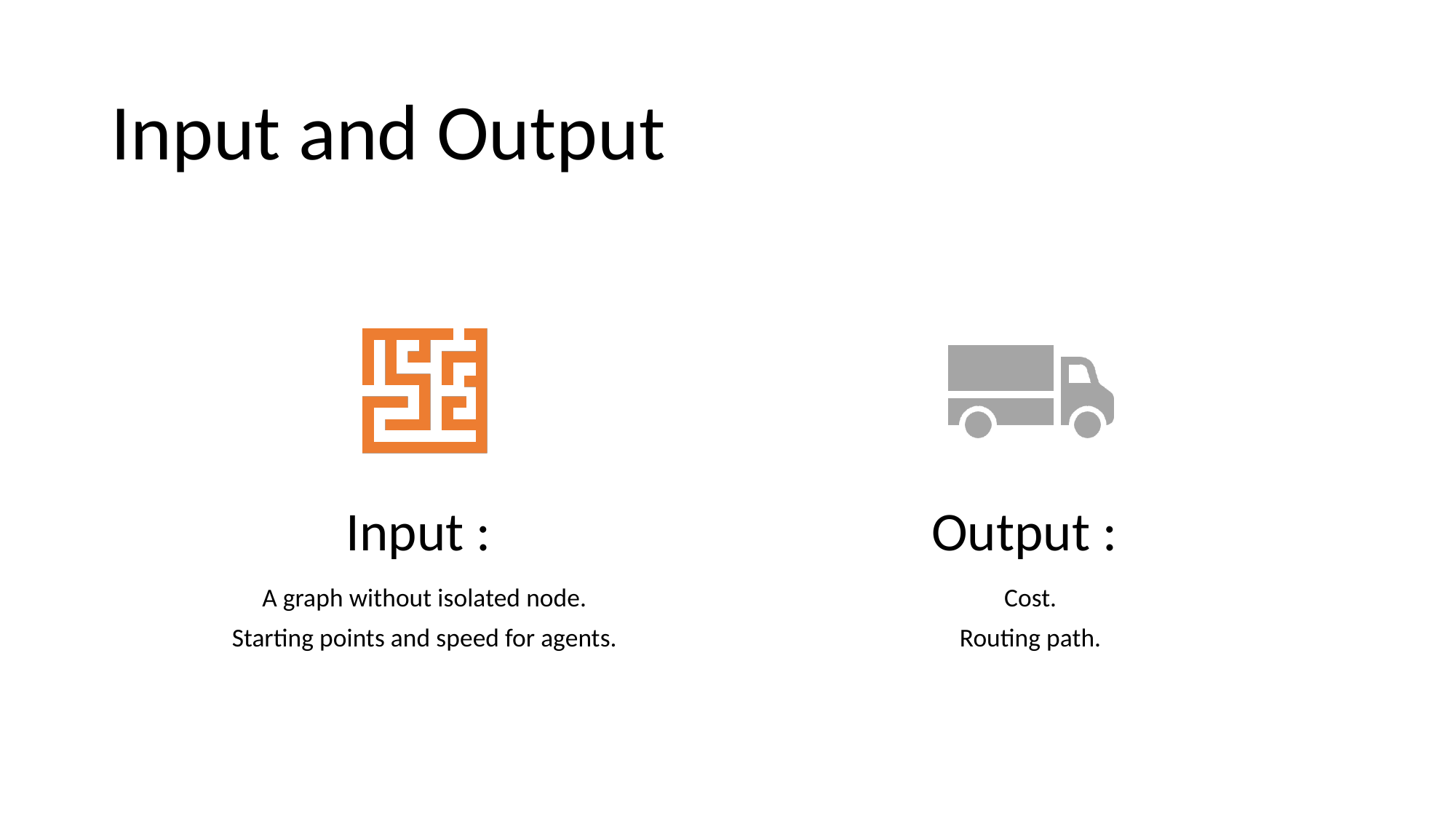

# Input and Output
Input :
A graph without isolated node.
Starting points and speed for agents.
Output :
Cost.
Routing path.